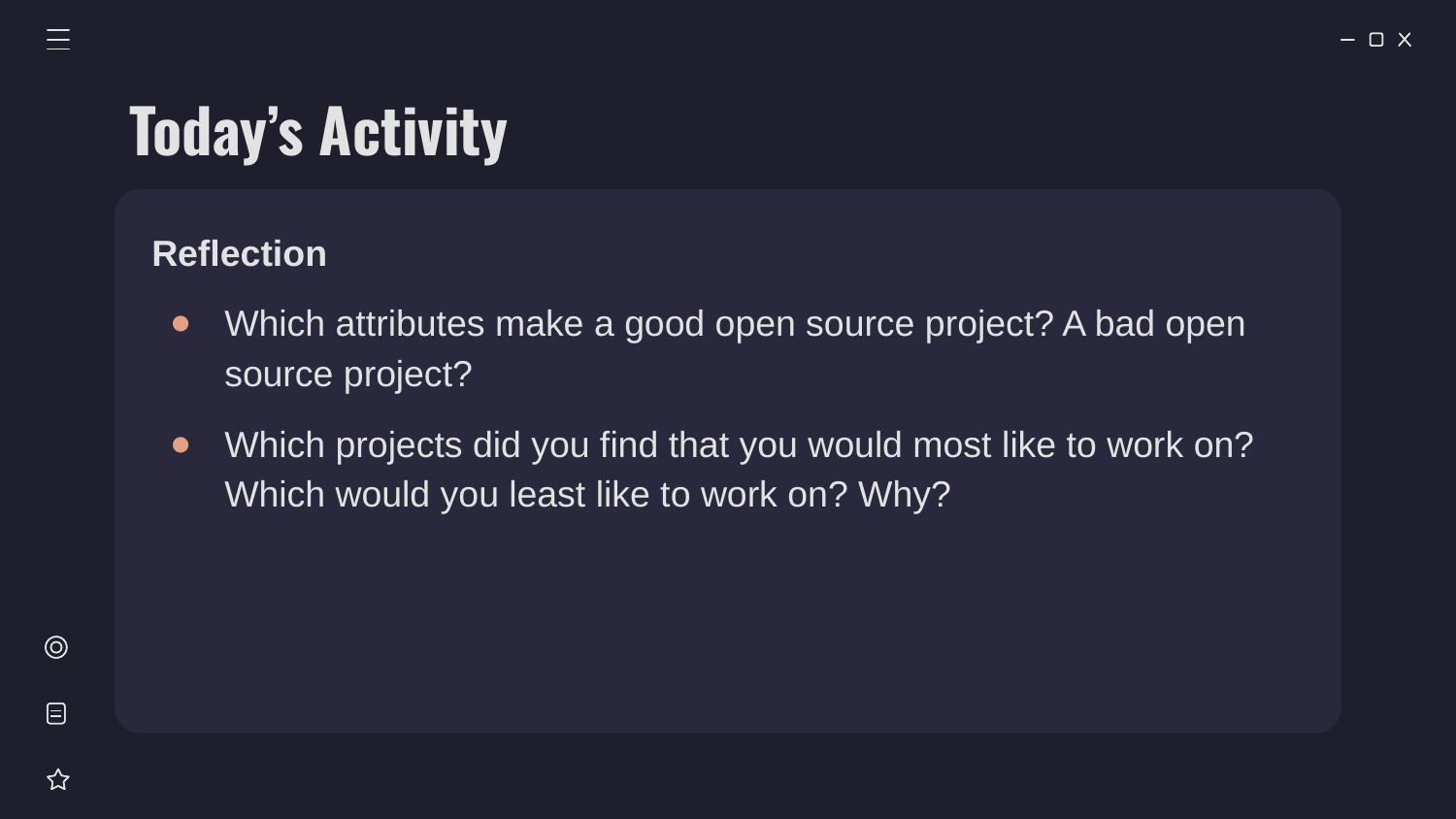

# Today’s Activity
Reflection
Which attributes make a good open source project? A bad open source project?
Which projects did you find that you would most like to work on? Which would you least like to work on? Why?